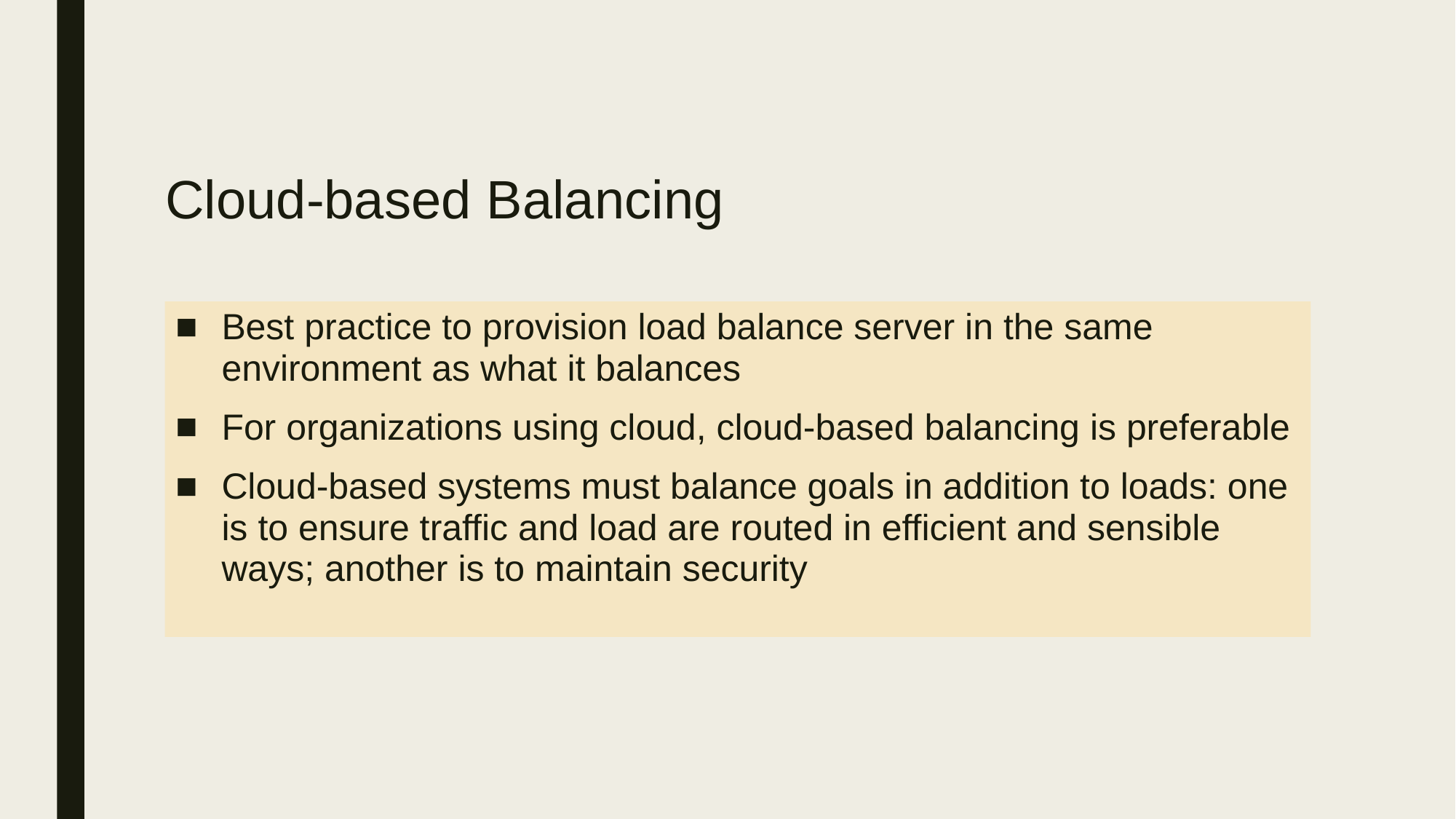

# Cloud-based Balancing
Best practice to provision load balance server in the same environment as what it balances
For organizations using cloud, cloud-based balancing is preferable
Cloud-based systems must balance goals in addition to loads: one is to ensure traffic and load are routed in efficient and sensible ways; another is to maintain security